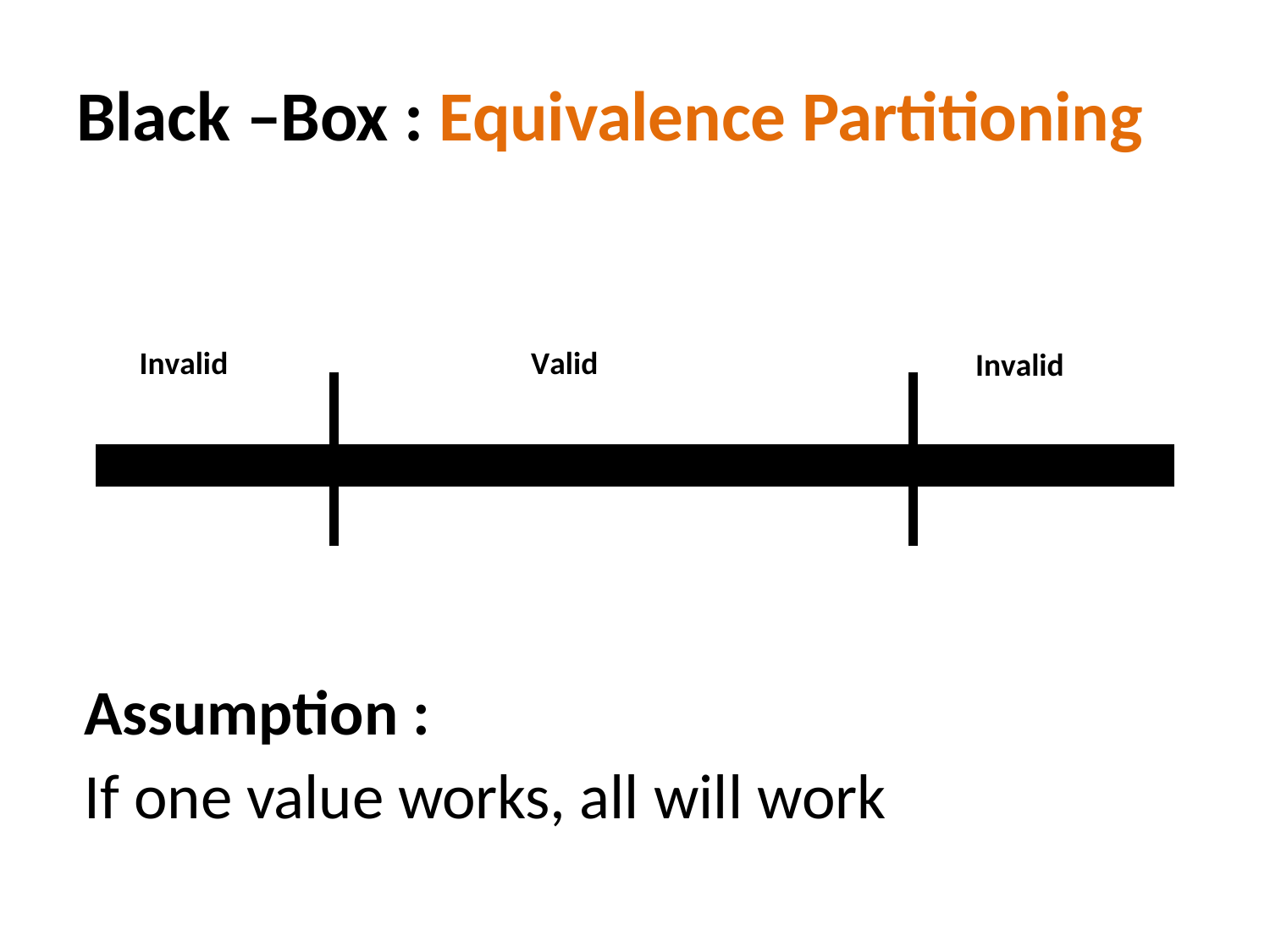

# Black –Box : Equivalence Partitioning
Valid
Invalid
Invalid
|  |  |  |
| --- | --- | --- |
|  |  |  |
|  |  |  |
Assumption :
If one value works, all will work